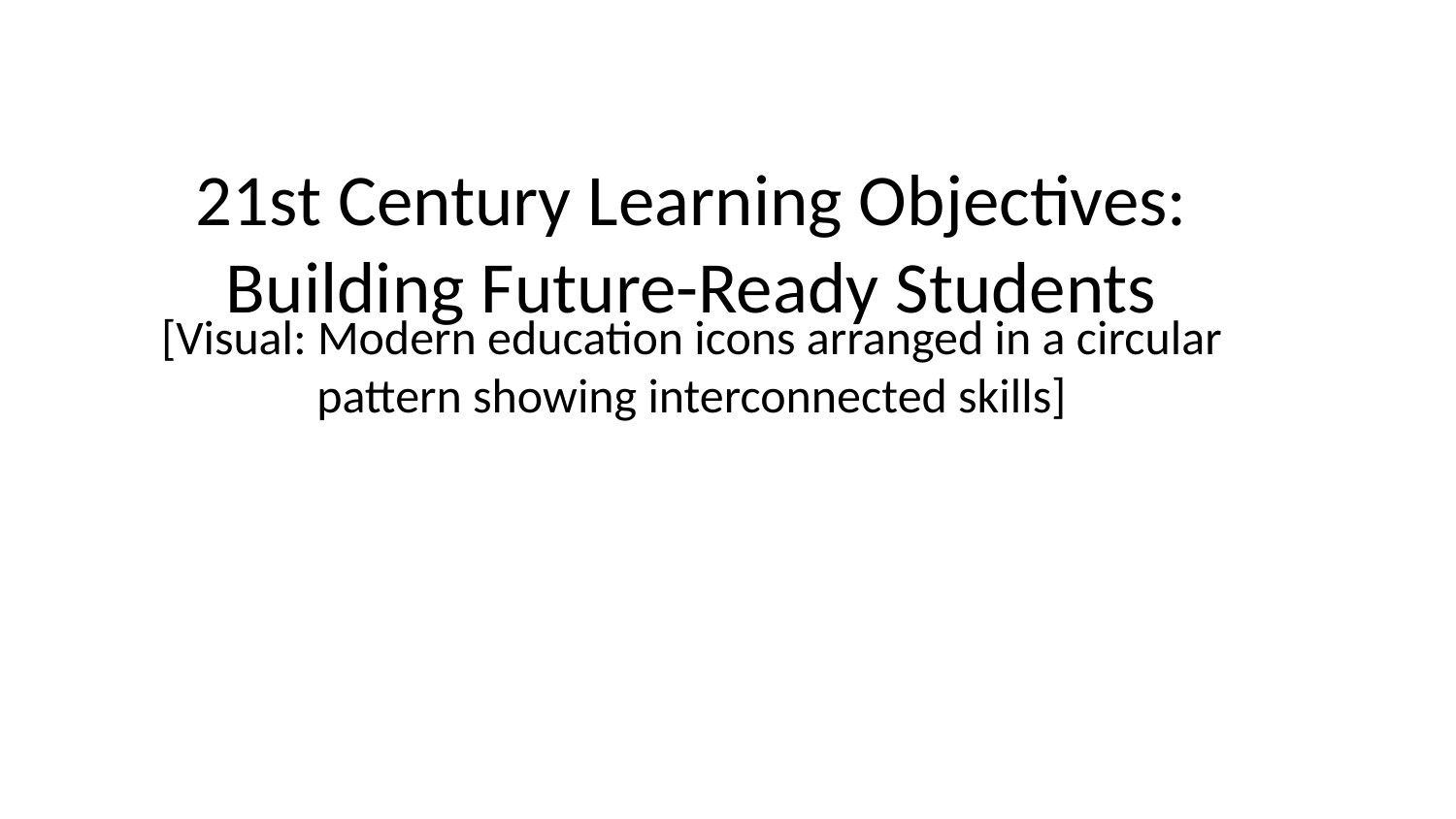

21st Century Learning Objectives: Building Future-Ready Students
[Visual: Modern education icons arranged in a circular pattern showing interconnected skills]